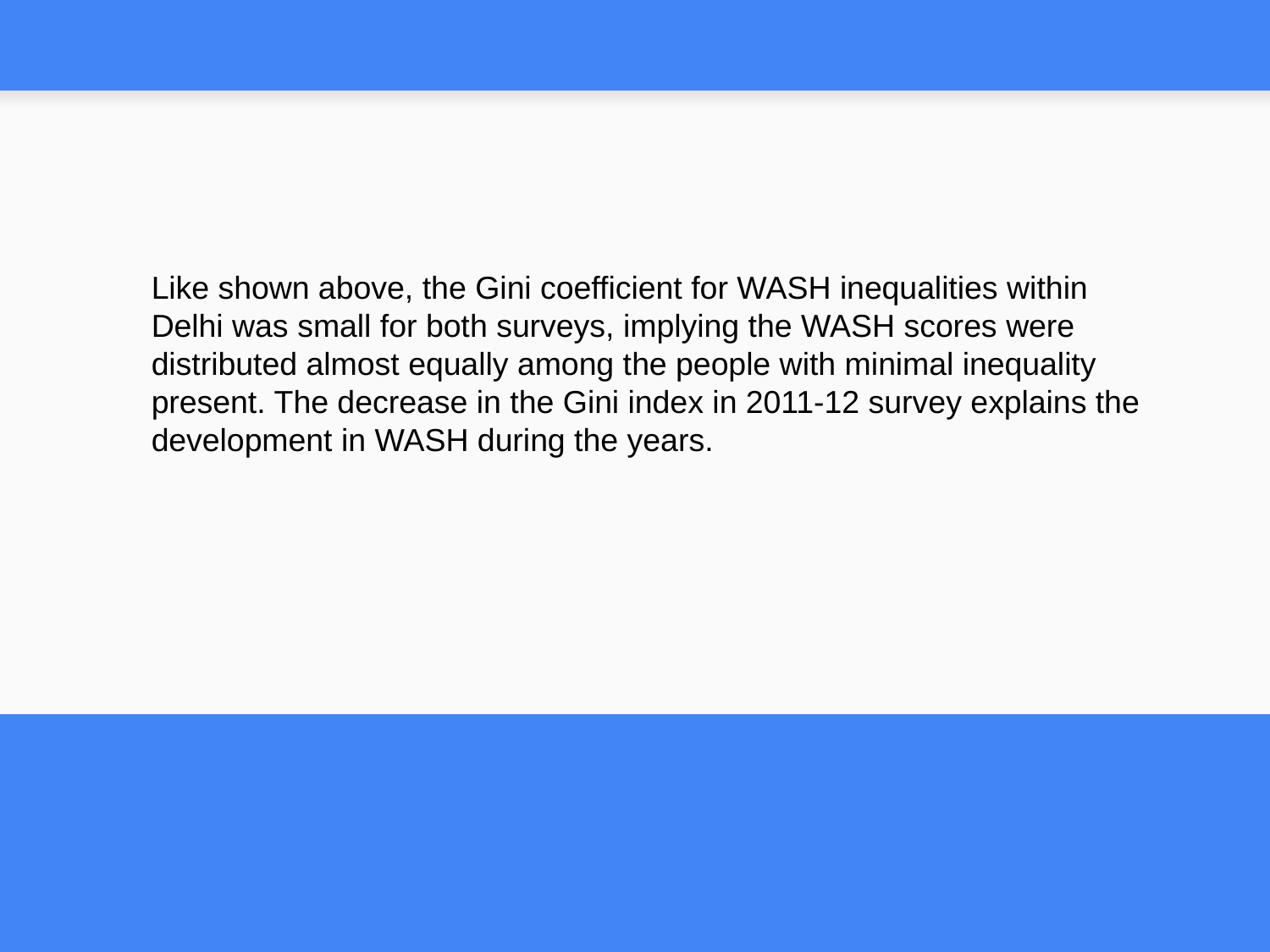

Like shown above, the Gini coefficient for WASH inequalities within Delhi was small for both surveys, implying the WASH scores were distributed almost equally among the people with minimal inequality present. The decrease in the Gini index in 2011-12 survey explains the development in WASH during the years.